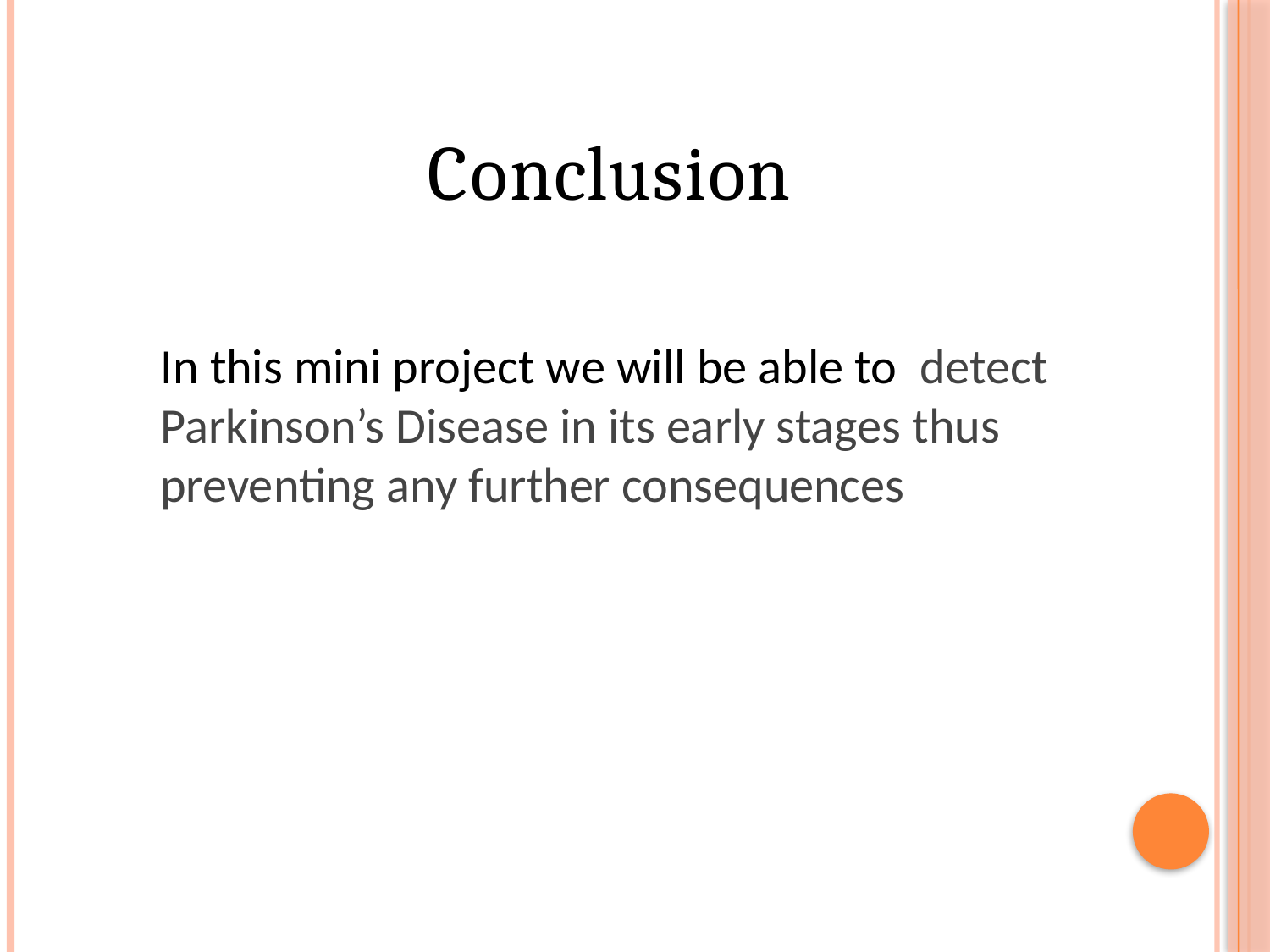

Conclusion
In this mini project we will be able to  detect Parkinson’s Disease in its early stages thus preventing any further consequences